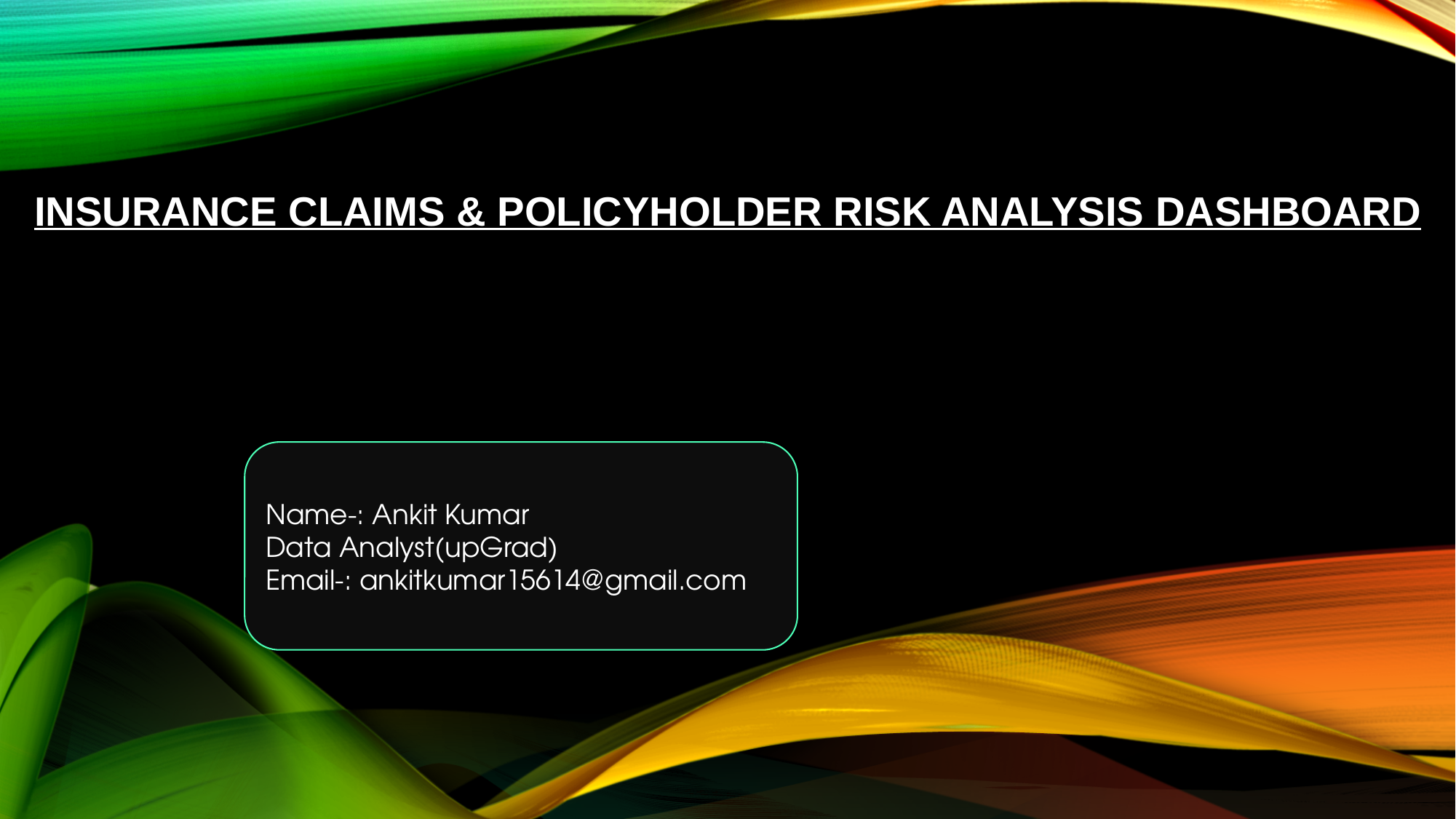

# Insurance Claims & Policyholder Risk Analysis Dashboard
Name-: Ankit Kumar
Data Analyst(upGrad)
Email-: ankitkumar15614@gmail.com